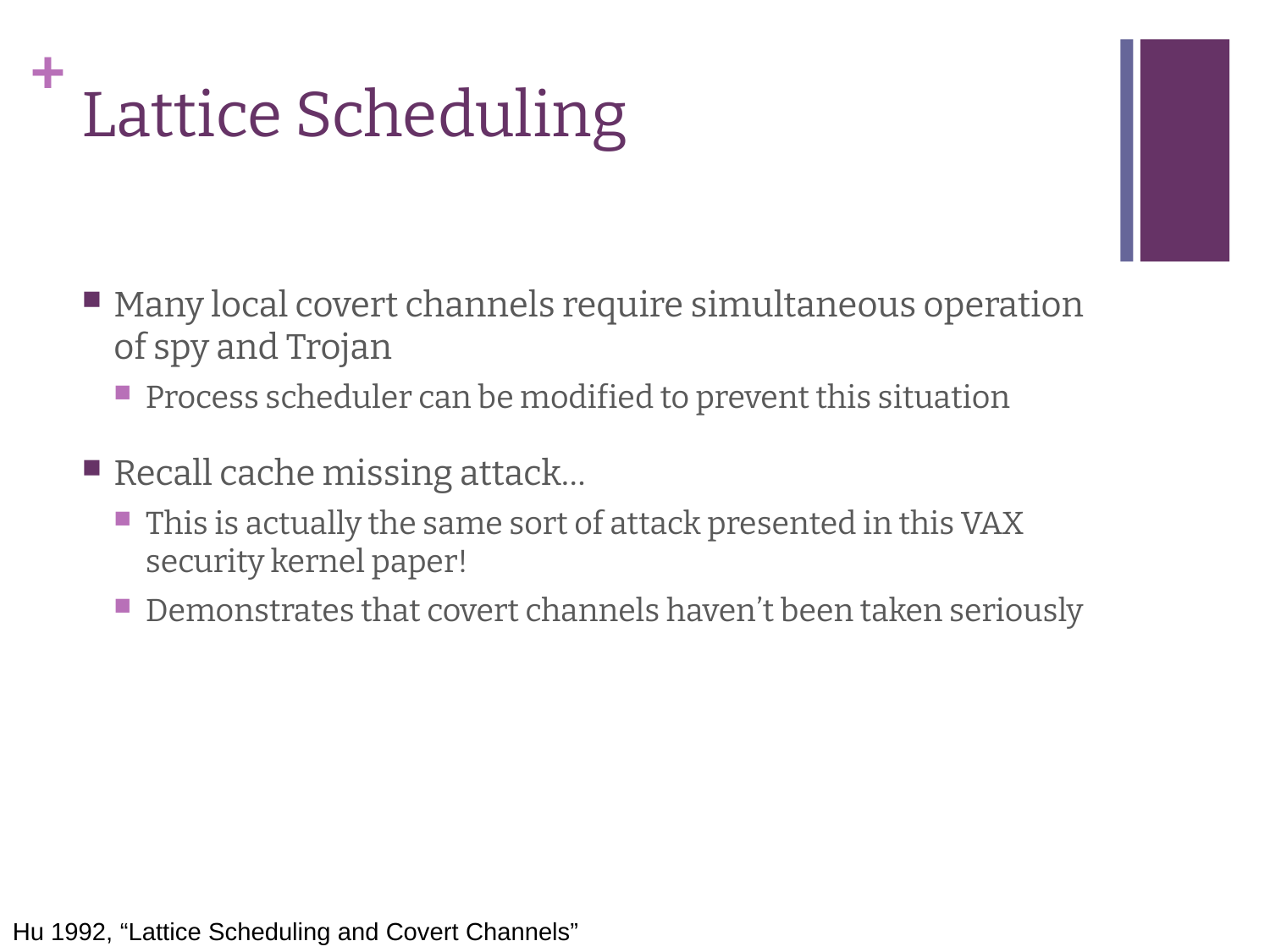

# Lattice Scheduling
Many local covert channels require simultaneous operation of spy and Trojan
Process scheduler can be modified to prevent this situation
Recall cache missing attack…
This is actually the same sort of attack presented in this VAX security kernel paper!
Demonstrates that covert channels haven’t been taken seriously
Hu 1992, “Lattice Scheduling and Covert Channels”